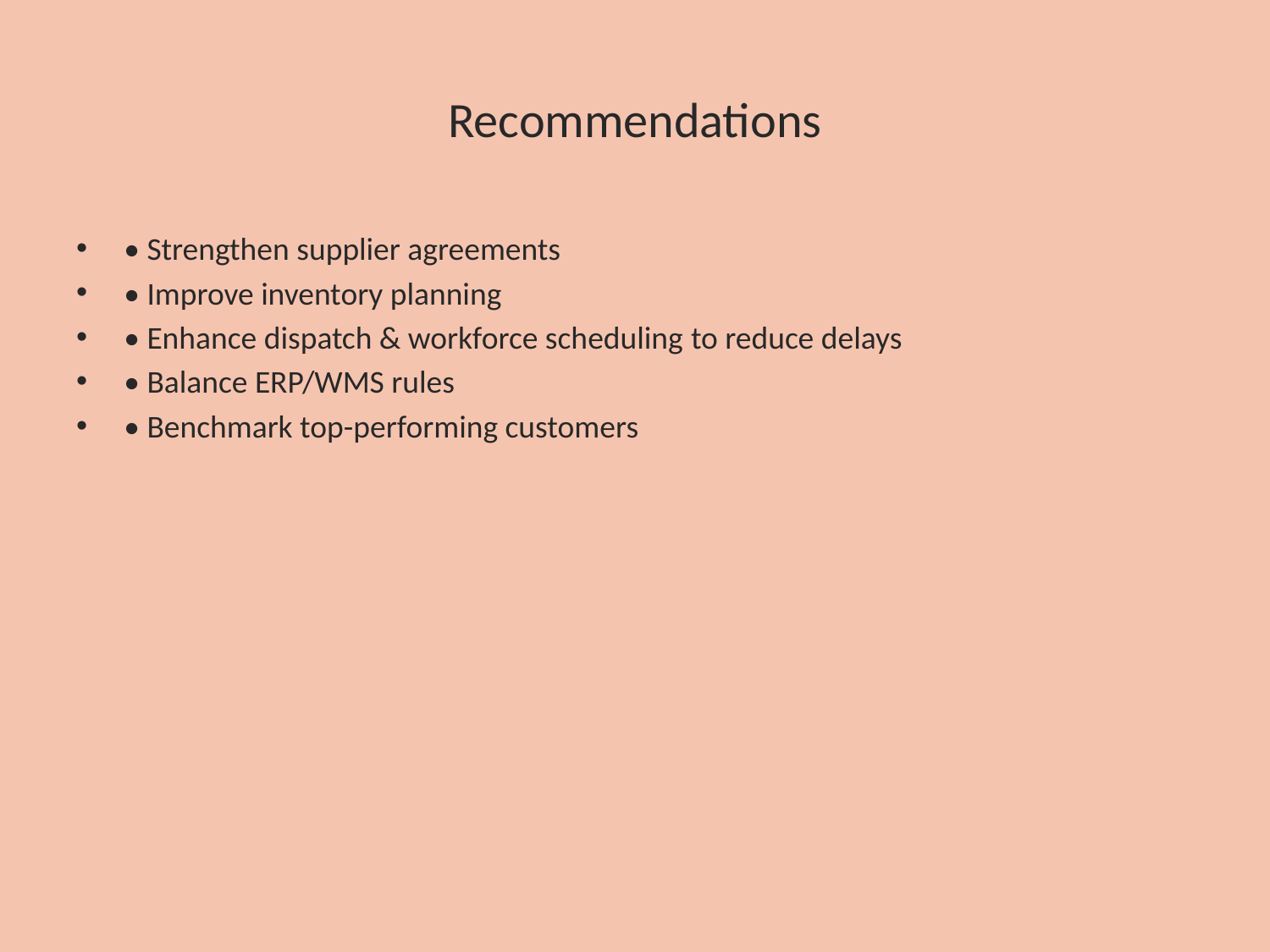

# Recommendations
• Strengthen supplier agreements
• Improve inventory planning
• Enhance dispatch & workforce scheduling to reduce delays
• Balance ERP/WMS rules
• Benchmark top-performing customers